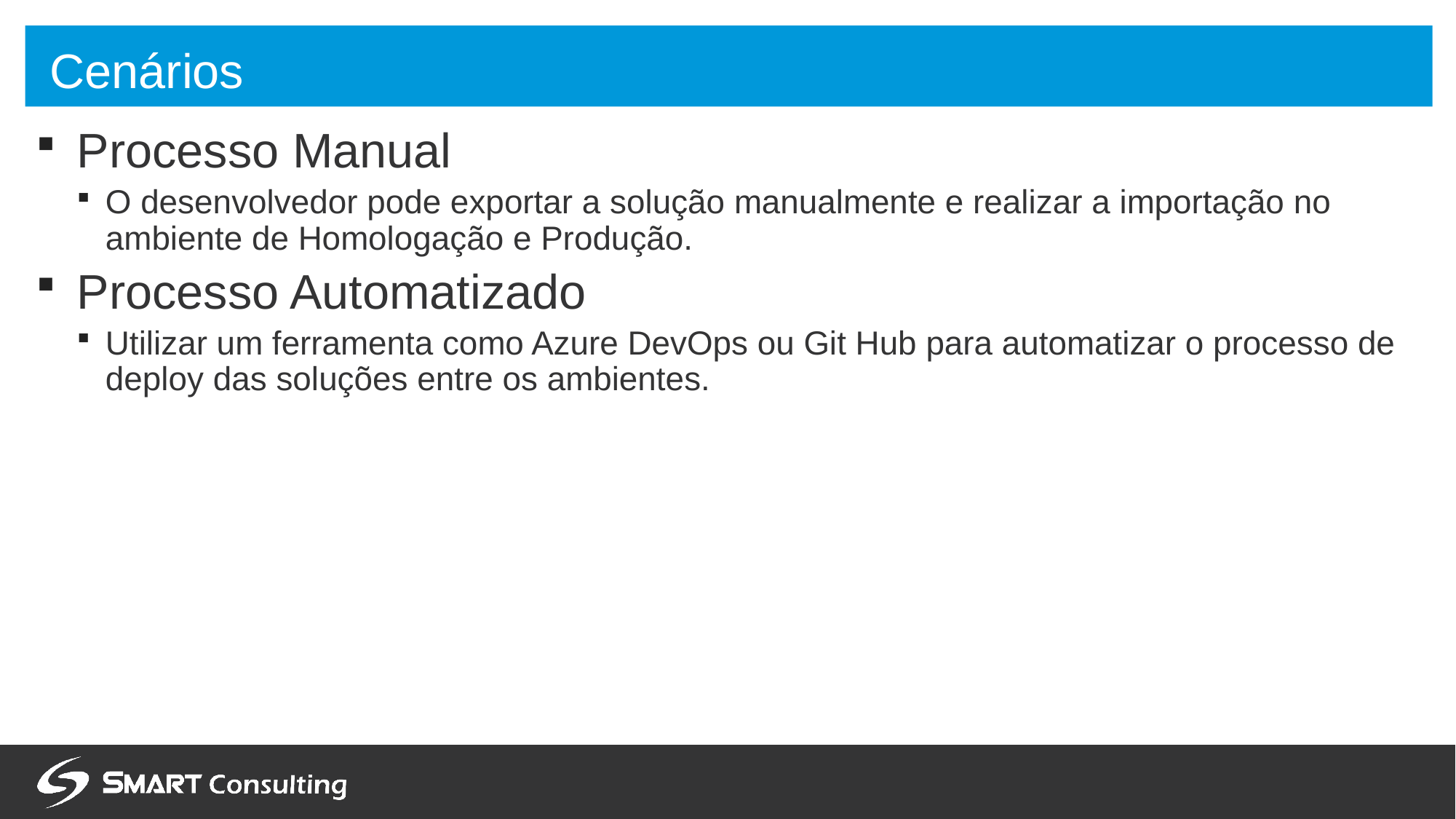

# Cenários
Processo Manual
O desenvolvedor pode exportar a solução manualmente e realizar a importação no ambiente de Homologação e Produção.
Processo Automatizado
Utilizar um ferramenta como Azure DevOps ou Git Hub para automatizar o processo de deploy das soluções entre os ambientes.